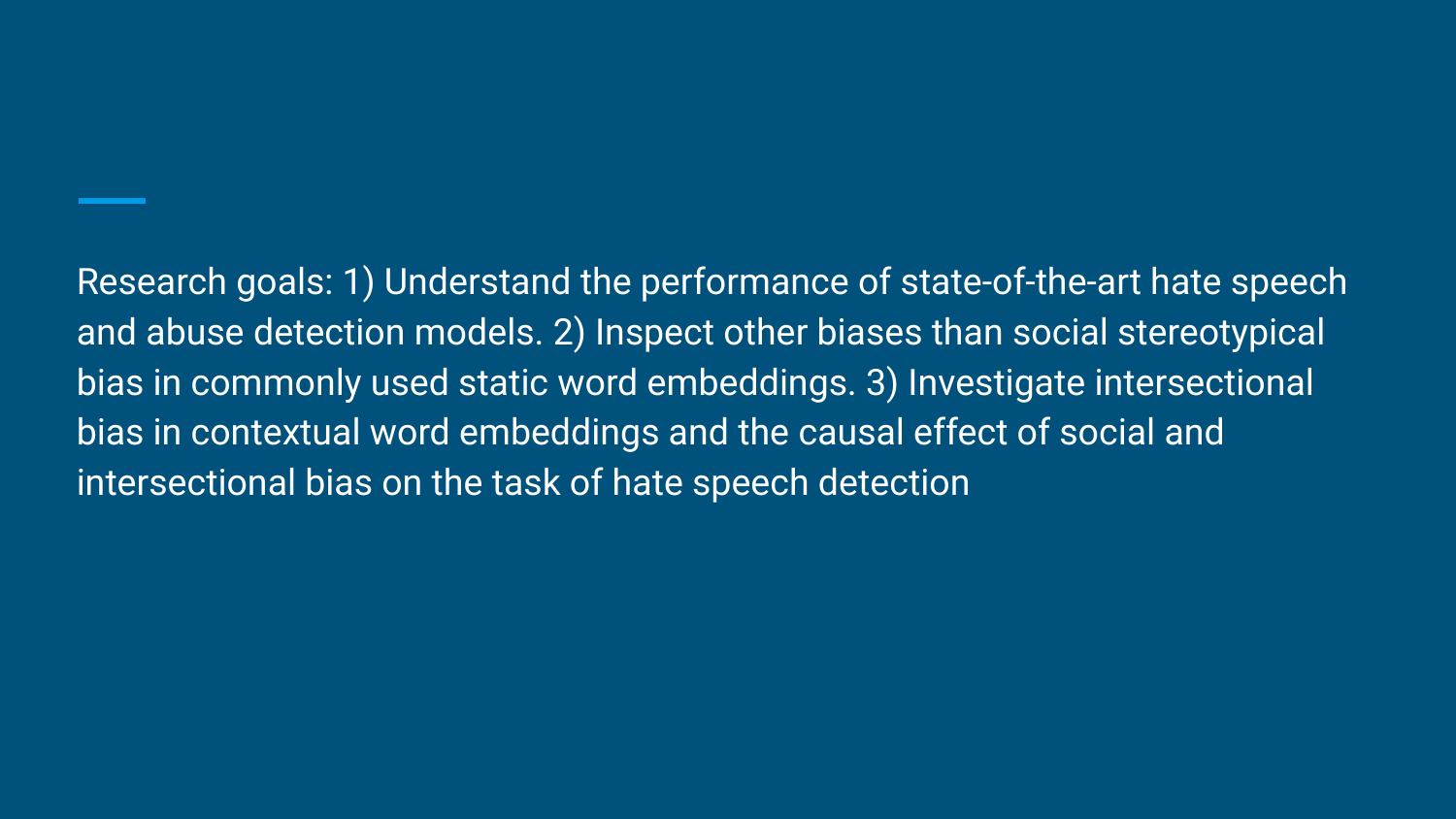

#
Research goals: 1) Understand the performance of state-of-the-art hate speech and abuse detection models. 2) Inspect other biases than social stereotypical bias in commonly used static word embeddings. 3) Investigate intersectional bias in contextual word embeddings and the causal effect of social and intersectional bias on the task of hate speech detection